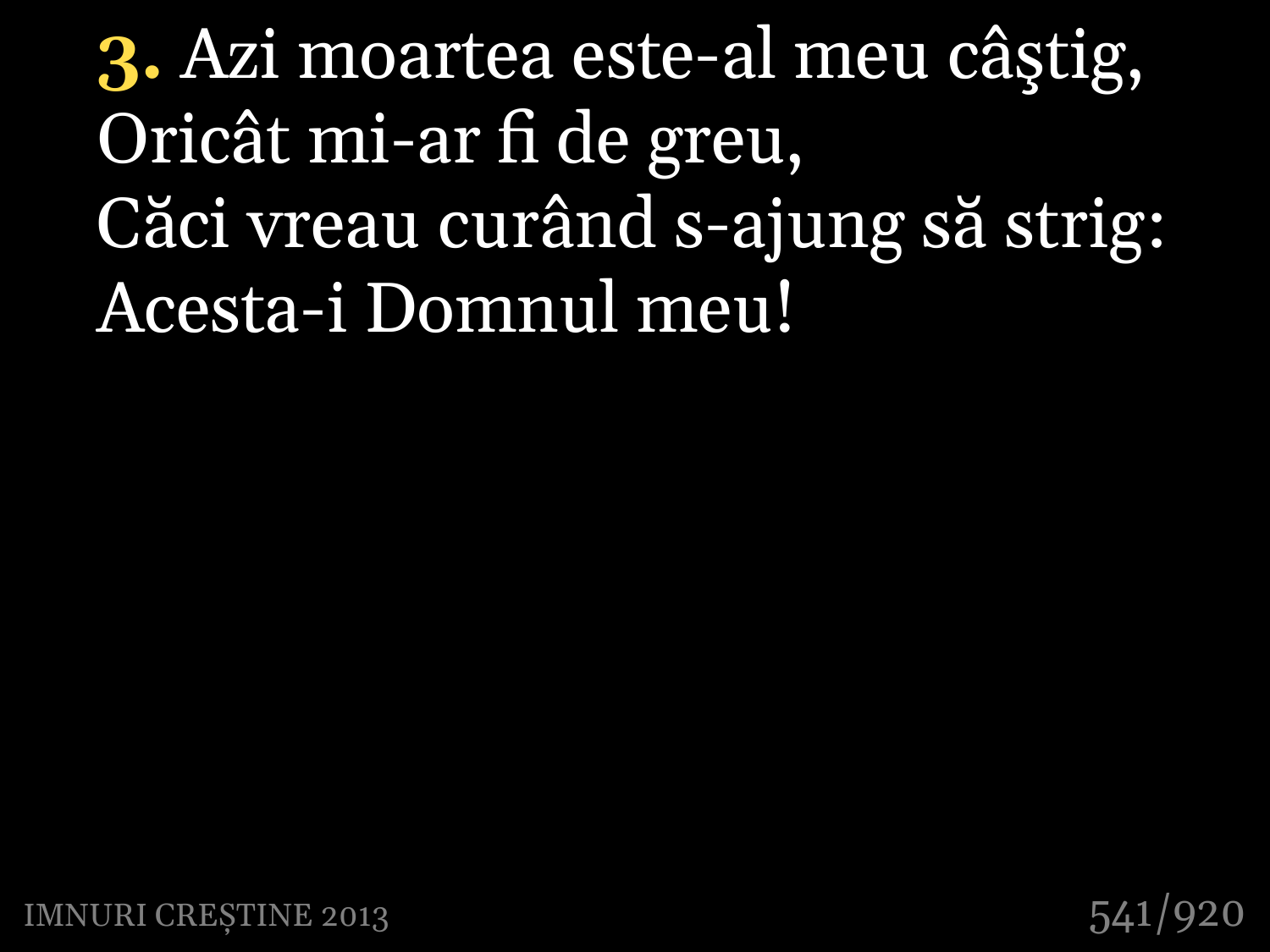

3. Azi moartea este-al meu câştig,
Oricât mi-ar fi de greu,
Căci vreau curând s-ajung să strig:
Acesta-i Domnul meu!
541/920
IMNURI CREȘTINE 2013